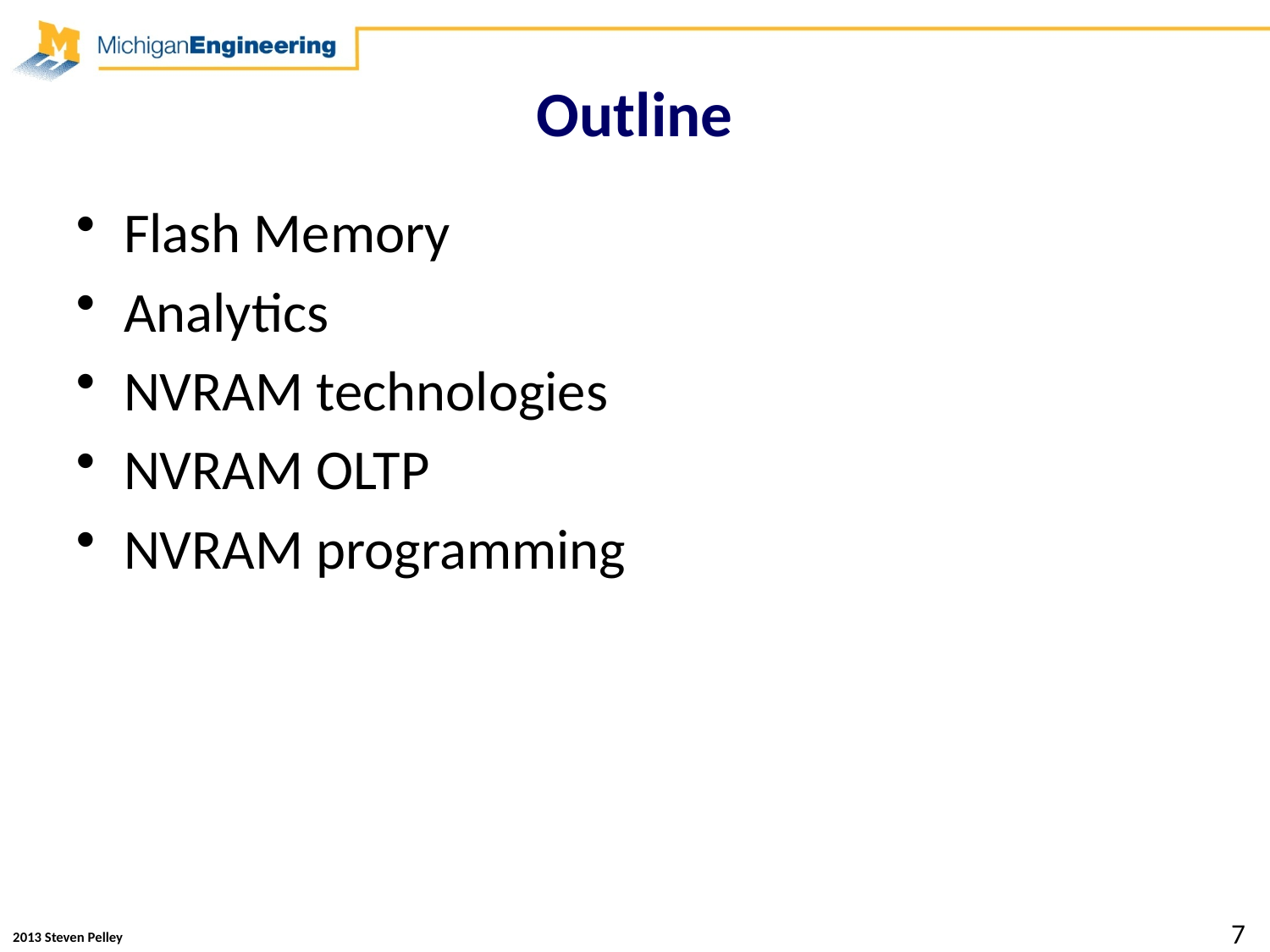

# Outline
Flash Memory
Analytics
NVRAM technologies
NVRAM OLTP
NVRAM programming
7